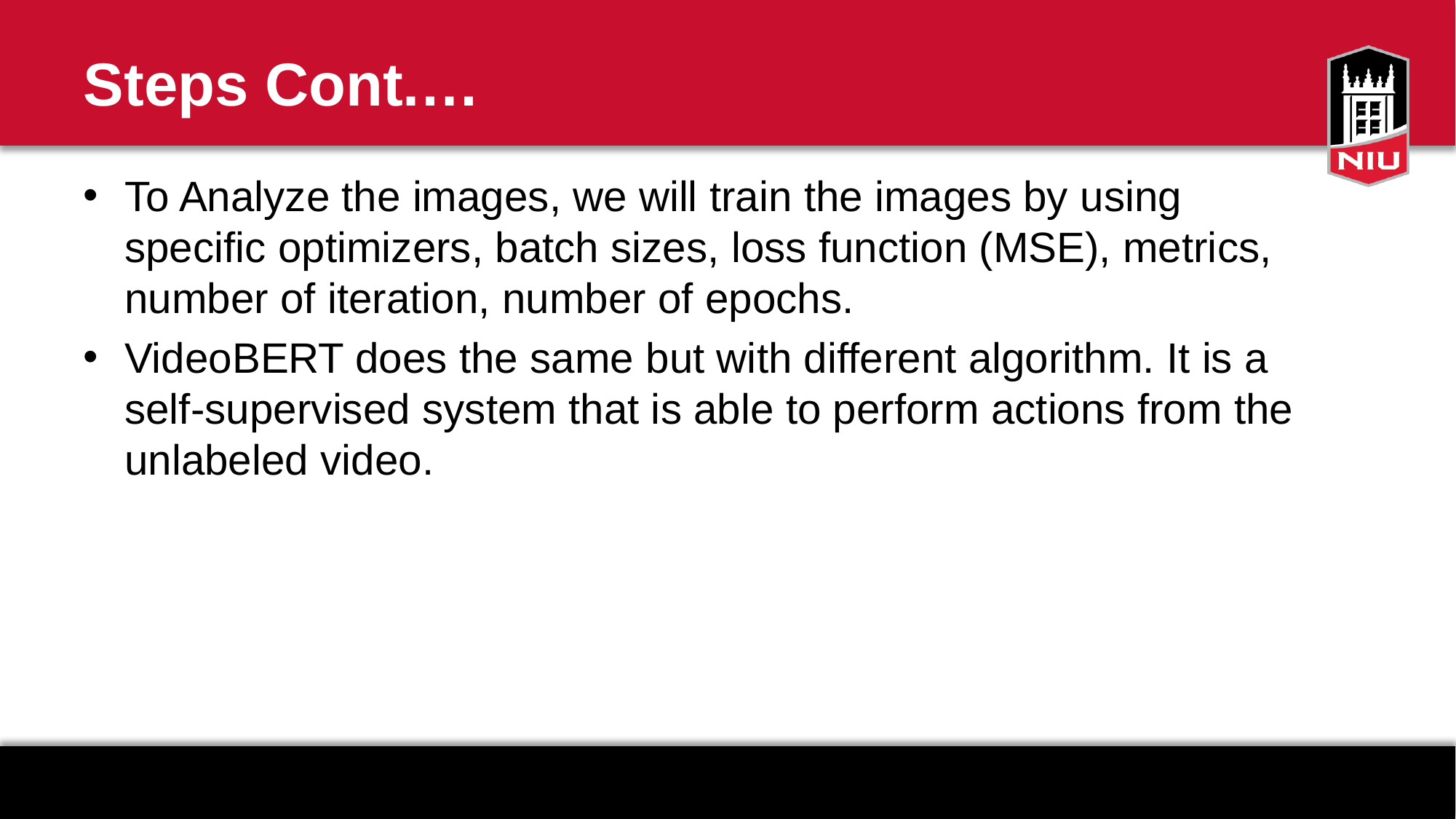

# Steps Cont.…
To Analyze the images, we will train the images by using specific optimizers, batch sizes, loss function (MSE), metrics, number of iteration, number of epochs.
VideoBERT does the same but with different algorithm. It is a self-supervised system that is able to perform actions from the unlabeled video.